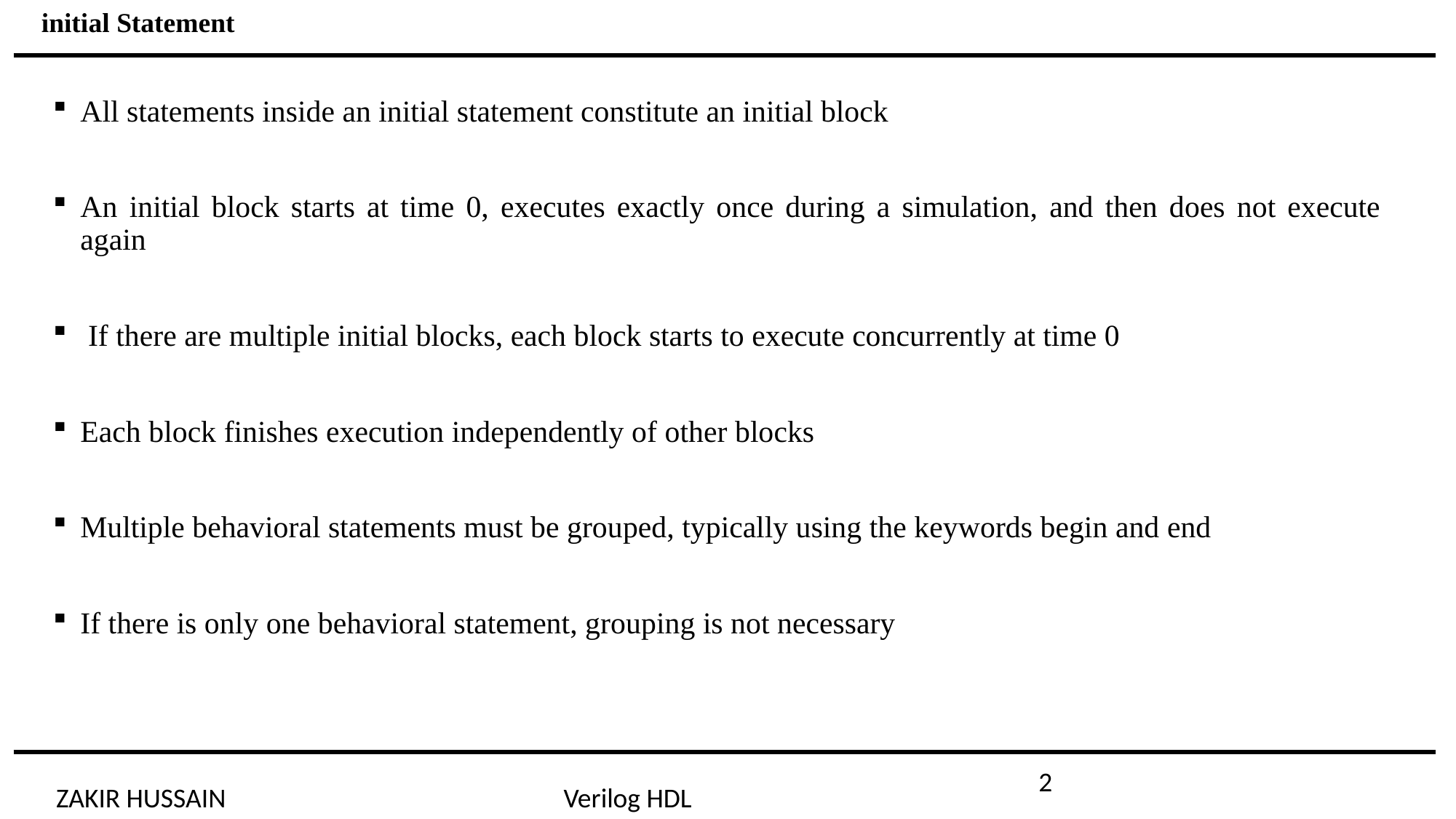

initial Statement
All statements inside an initial statement constitute an initial block

An initial block starts at time 0, executes exactly once during a simulation, and then does not execute again

 If there are multiple initial blocks, each block starts to execute concurrently at time 0

Each block finishes execution independently of other blocks

Multiple behavioral statements must be grouped, typically using the keywords begin and end

If there is only one behavioral statement, grouping is not necessary
2